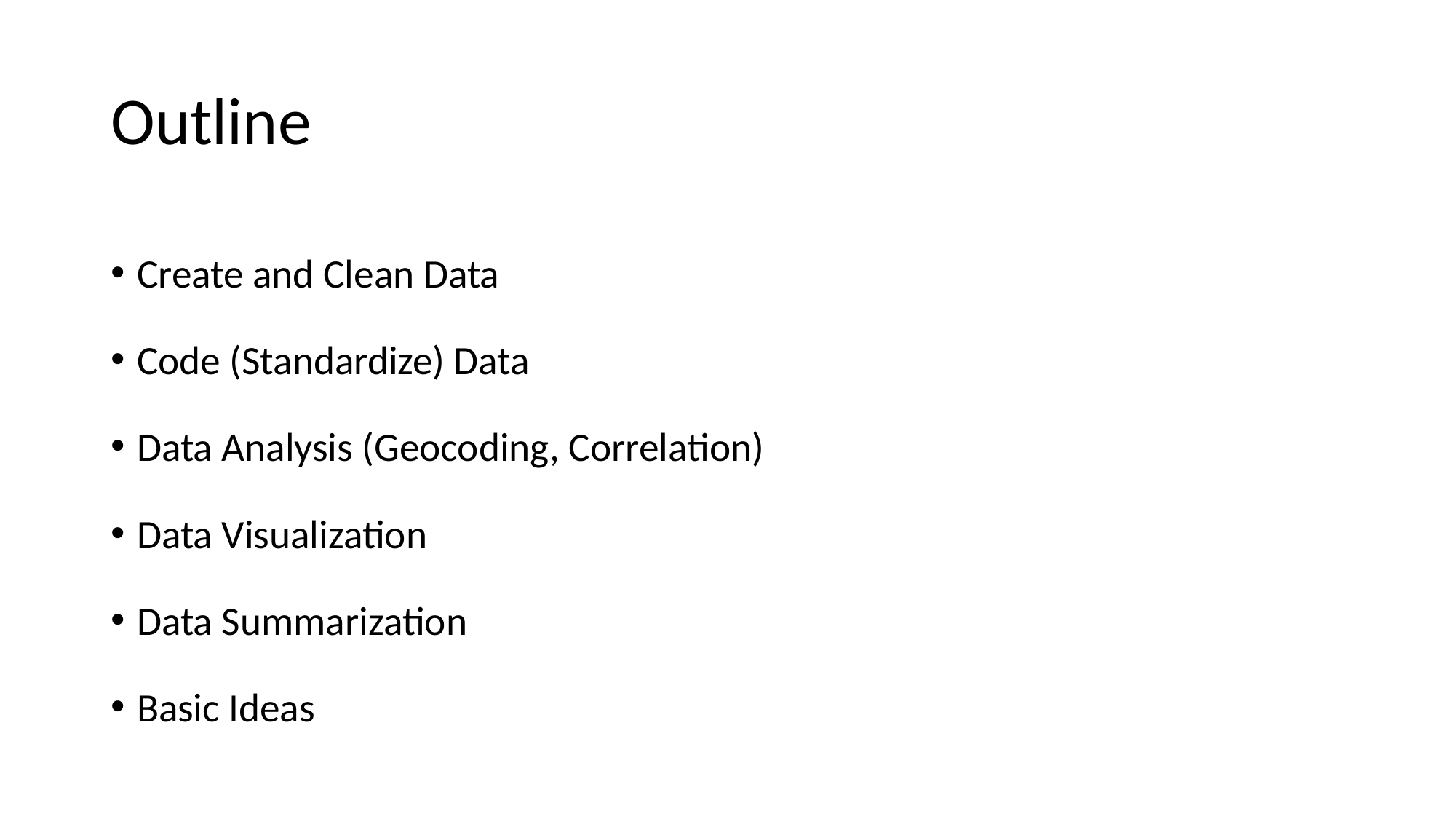

# Outline
Create and Clean Data
Code (Standardize) Data
Data Analysis (Geocoding, Correlation)
Data Visualization
Data Summarization
Basic Ideas